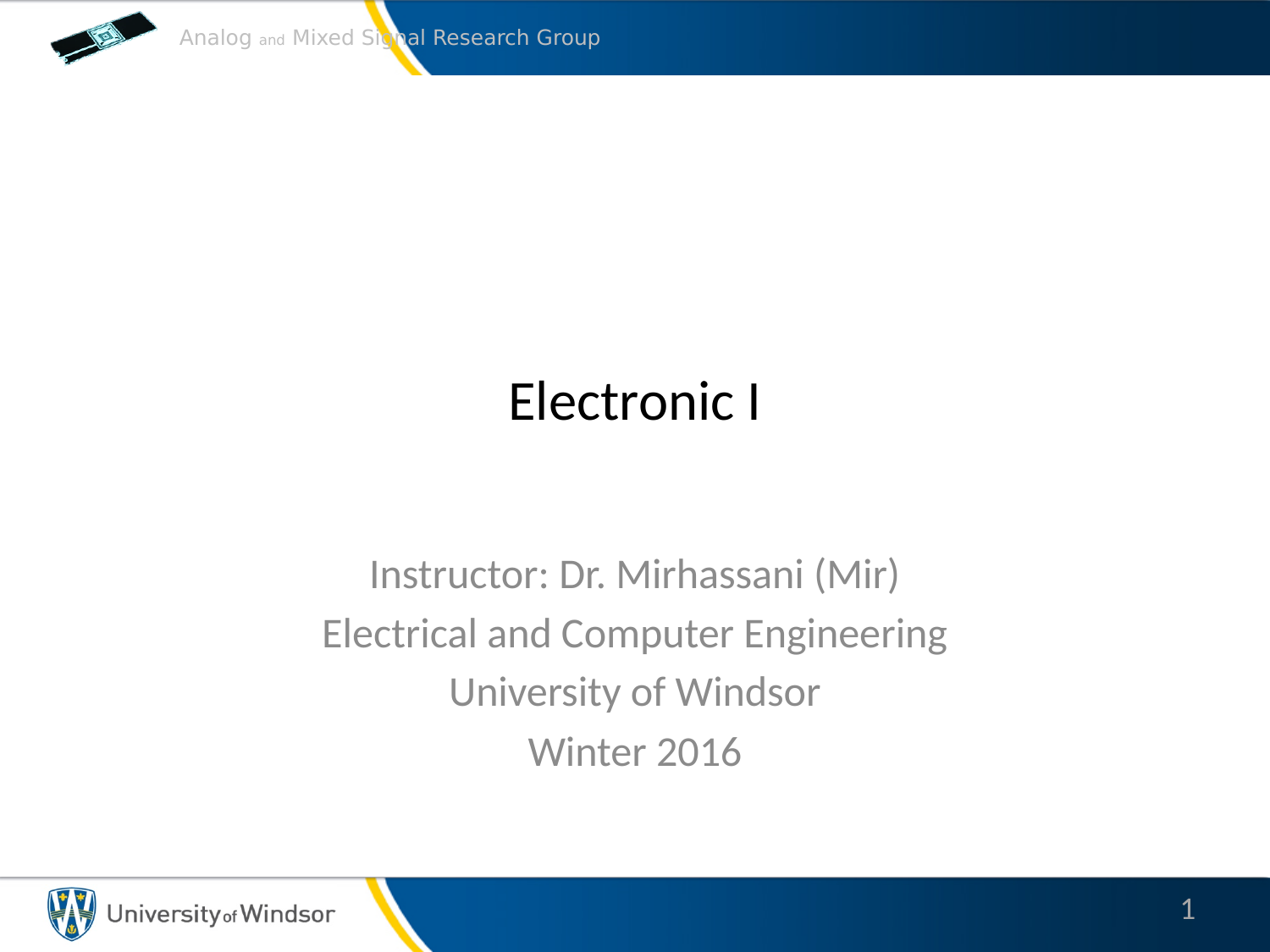

# Electronic I
Instructor: Dr. Mirhassani (Mir)
Electrical and Computer Engineering
University of Windsor
Winter 2016
1